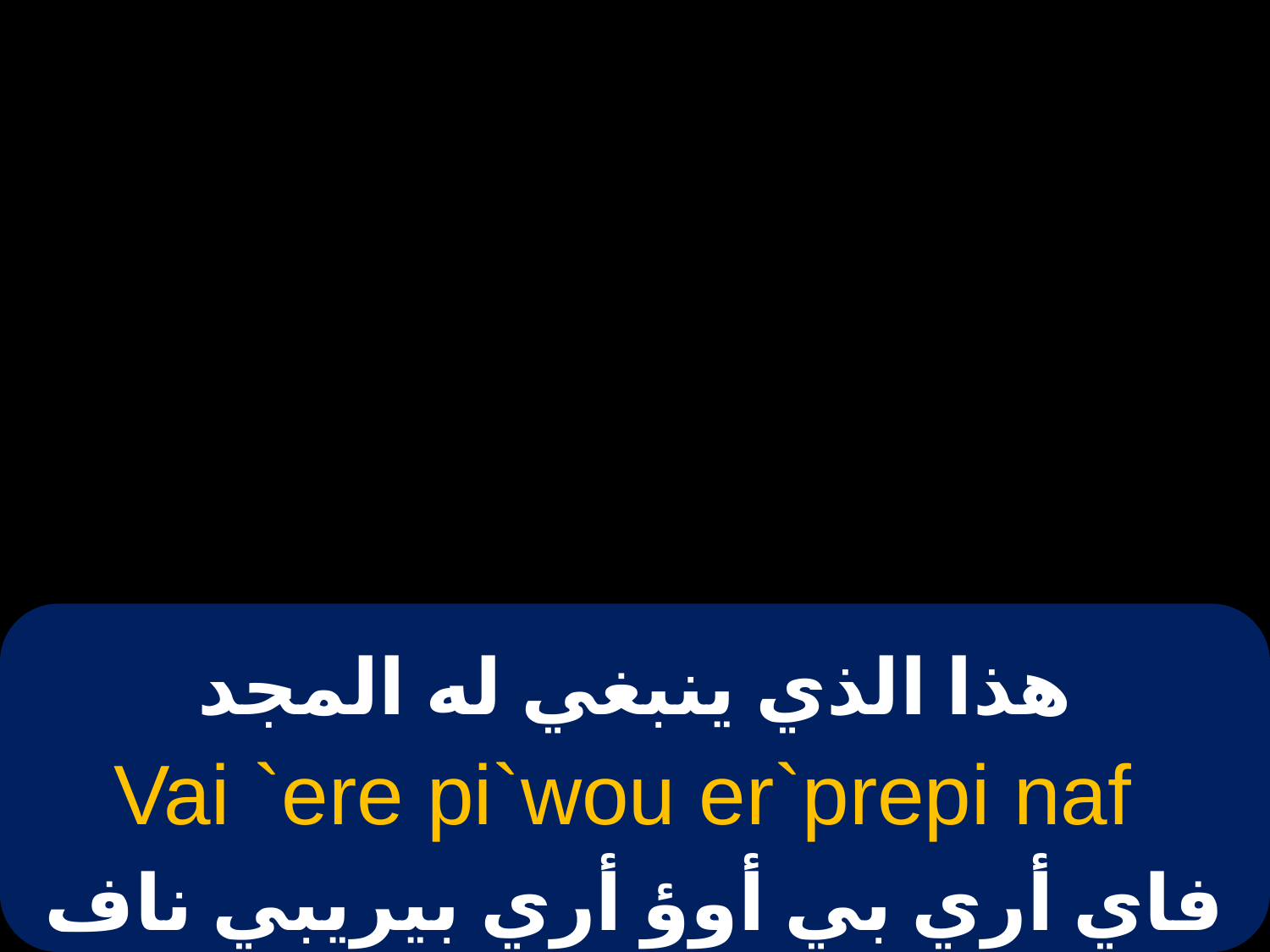

# هذا الذي ينبغي له المجد
Vai `ere pi`wou er`prepi naf
فاي أري بي أوؤ أري بيريبي ناف